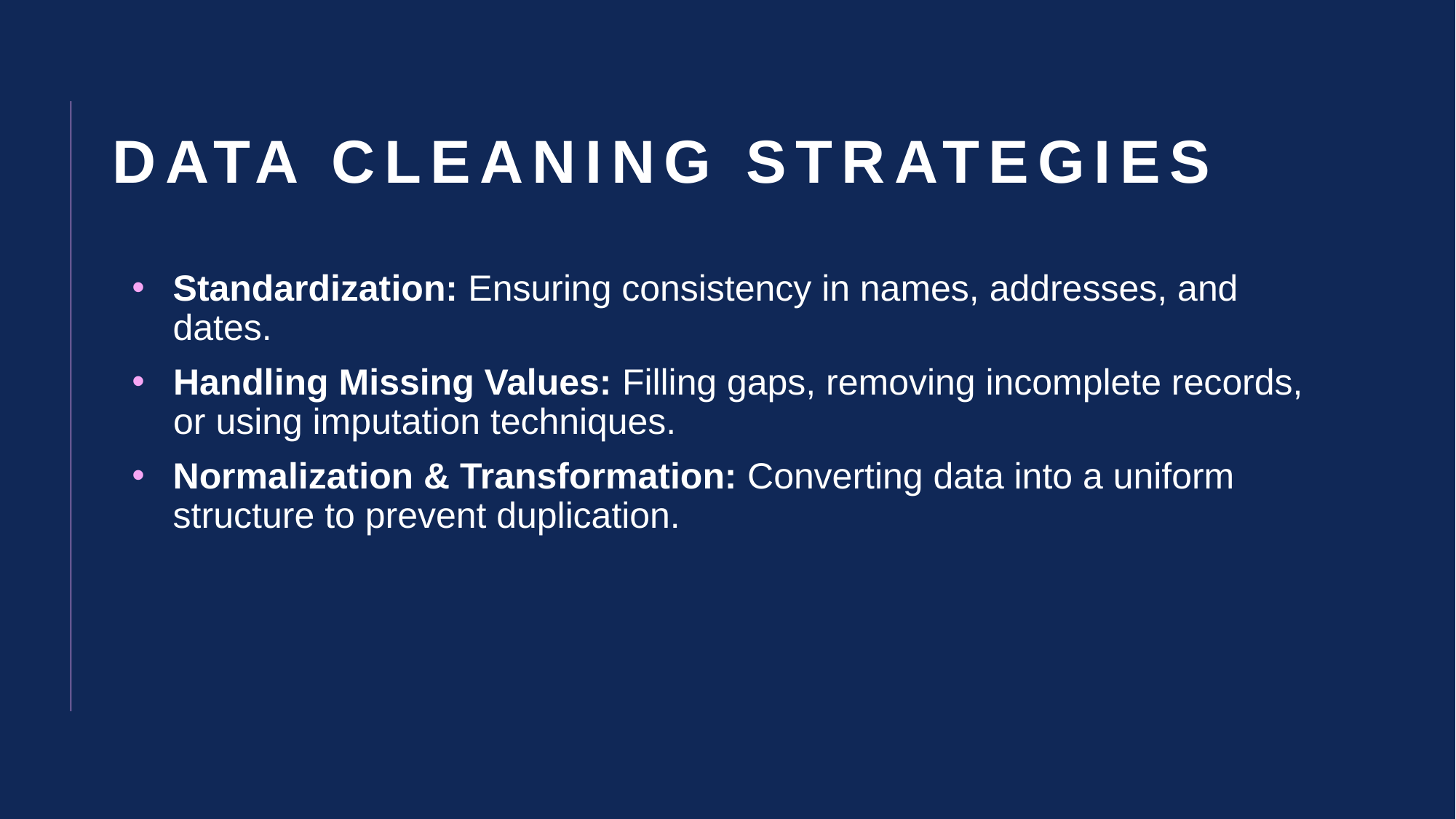

# Data Cleaning Strategies
Standardization: Ensuring consistency in names, addresses, and dates.
Handling Missing Values: Filling gaps, removing incomplete records, or using imputation techniques.
Normalization & Transformation: Converting data into a uniform structure to prevent duplication.